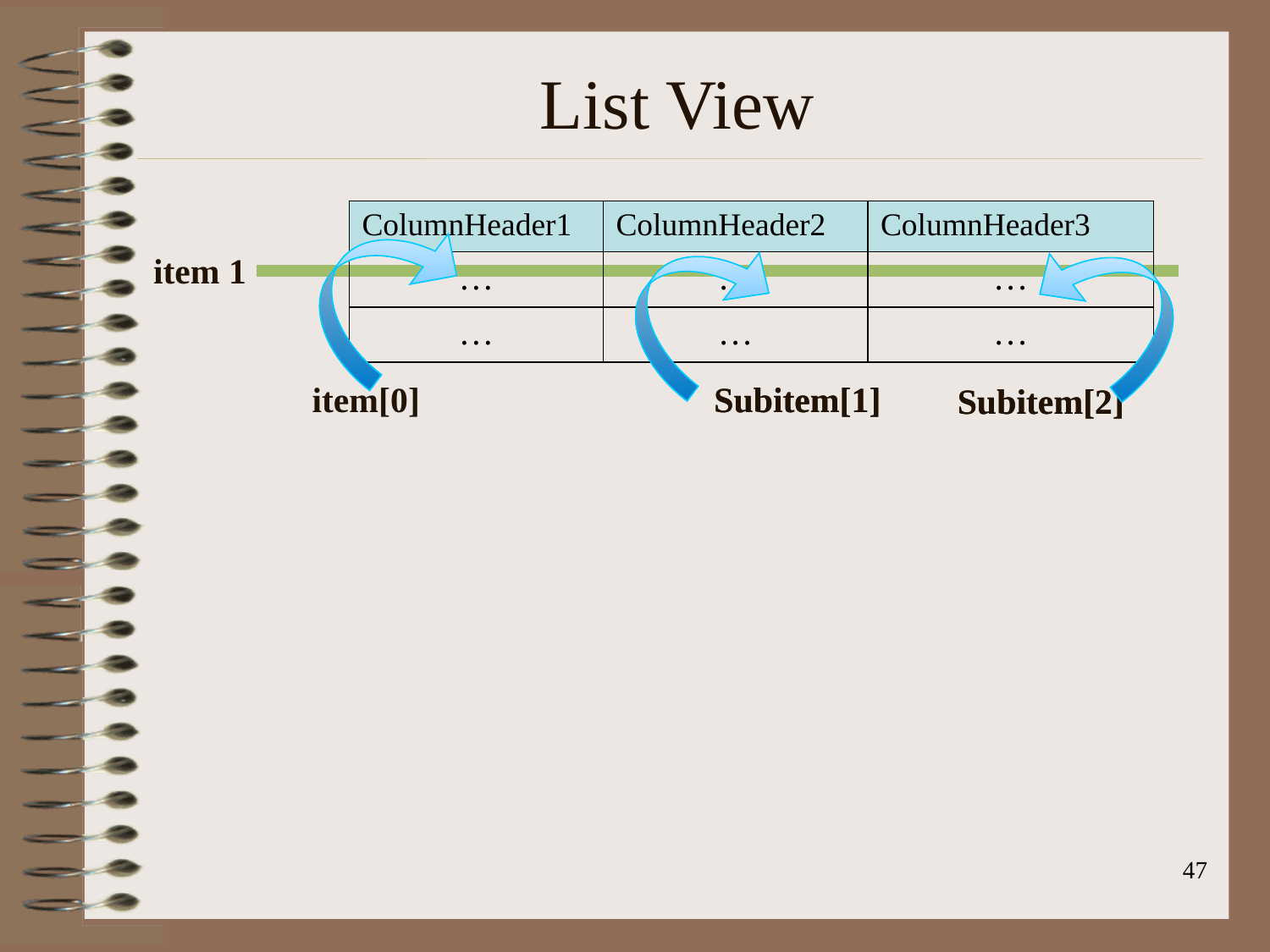

# List View
| ColumnHeader1 | ColumnHeader2 | ColumnHeader3 |
| --- | --- | --- |
| … | … | … |
| … | … | … |

item 1

item[0]
Subitem[1]
Subitem[1]
Subitem[2]
Subitem[2]
47